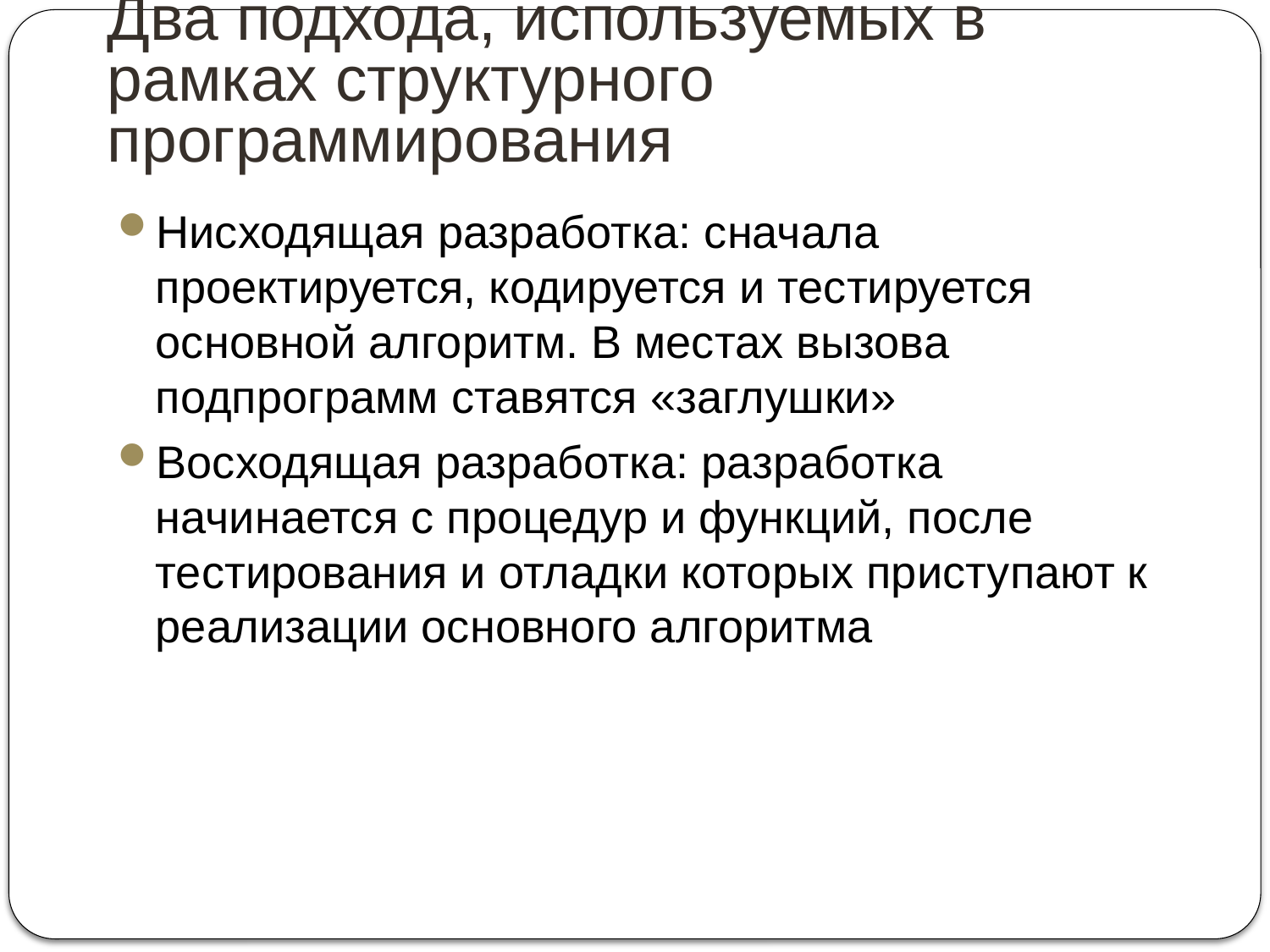

# Два подхода, используемых в рамках структурного программирования
Нисходящая разработка: сначала проектируется, кодируется и тестируется основной алгоритм. В местах вызова подпрограмм ставятся «заглушки»
Восходящая разработка: разработка начинается с процедур и функций, после тестирования и отладки которых приступают к реализации основного алгоритма